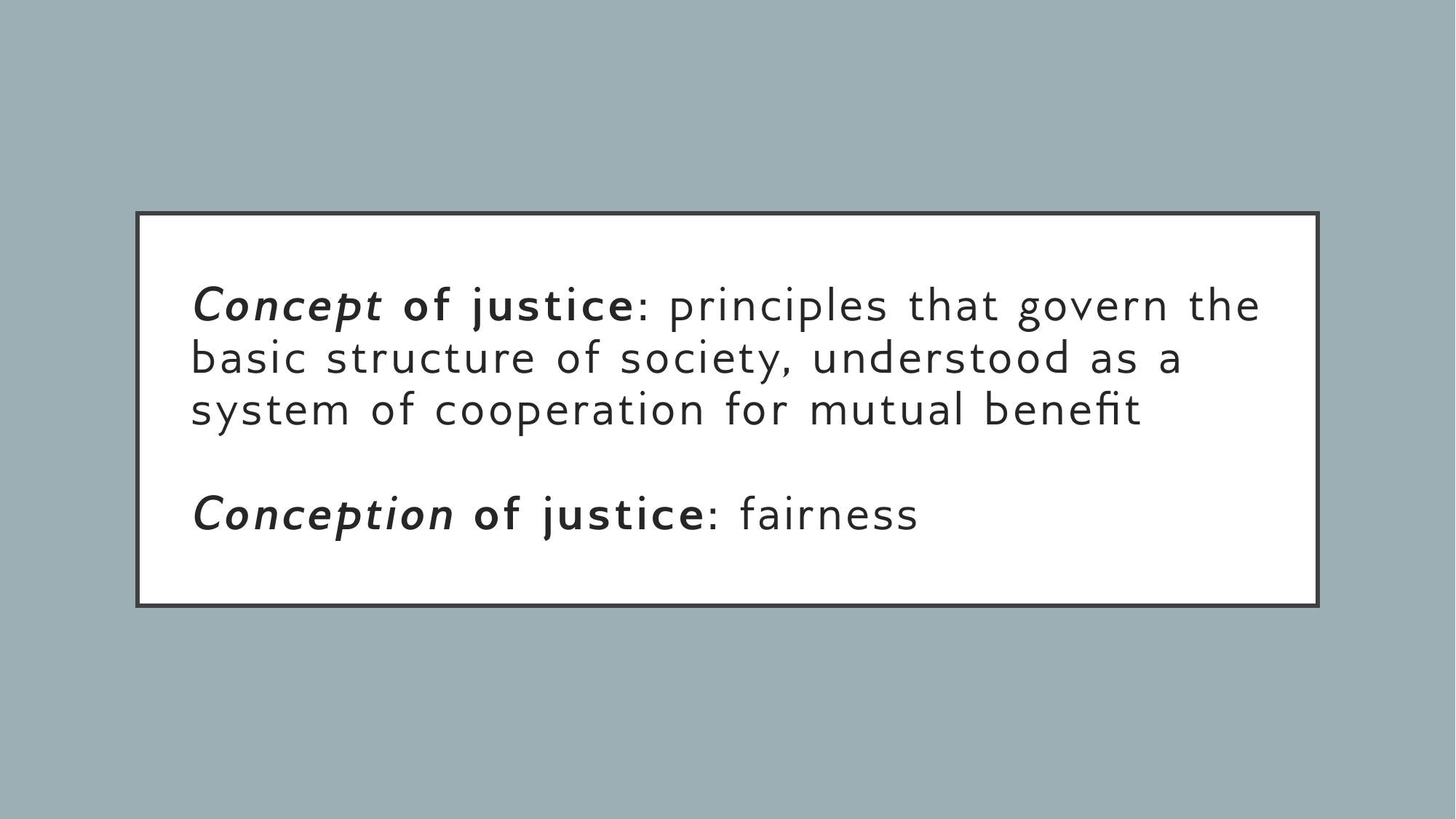

# Concept of justice: principles that govern the basic structure of society, understood as a system of cooperation for mutual benefit Conception of justice: fairness